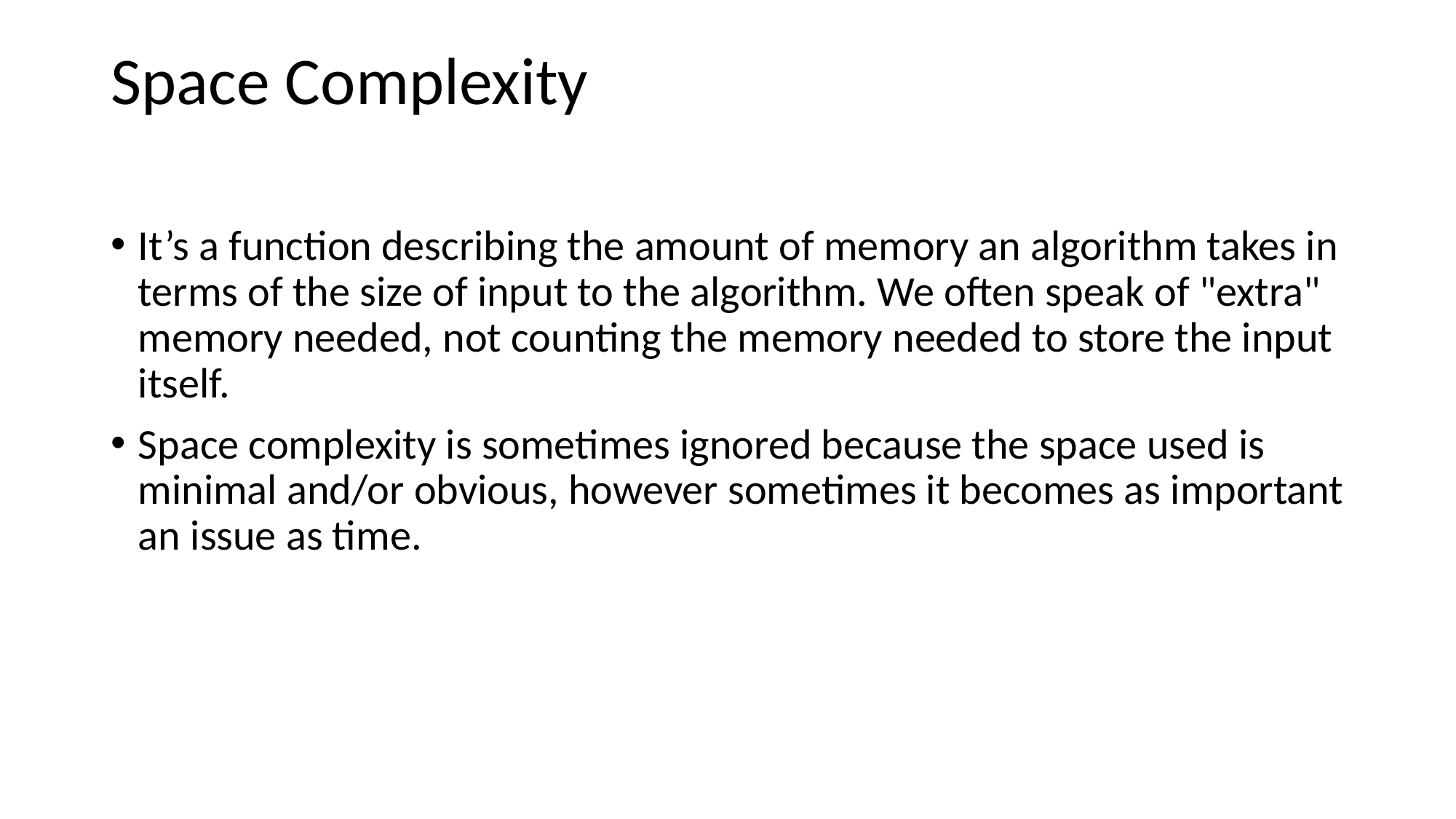

# Space Complexity
It’s a function describing the amount of memory an algorithm takes in terms of the size of input to the algorithm. We often speak of "extra" memory needed, not counting the memory needed to store the input itself.
Space complexity is sometimes ignored because the space used is minimal and/or obvious, however sometimes it becomes as important an issue as time.